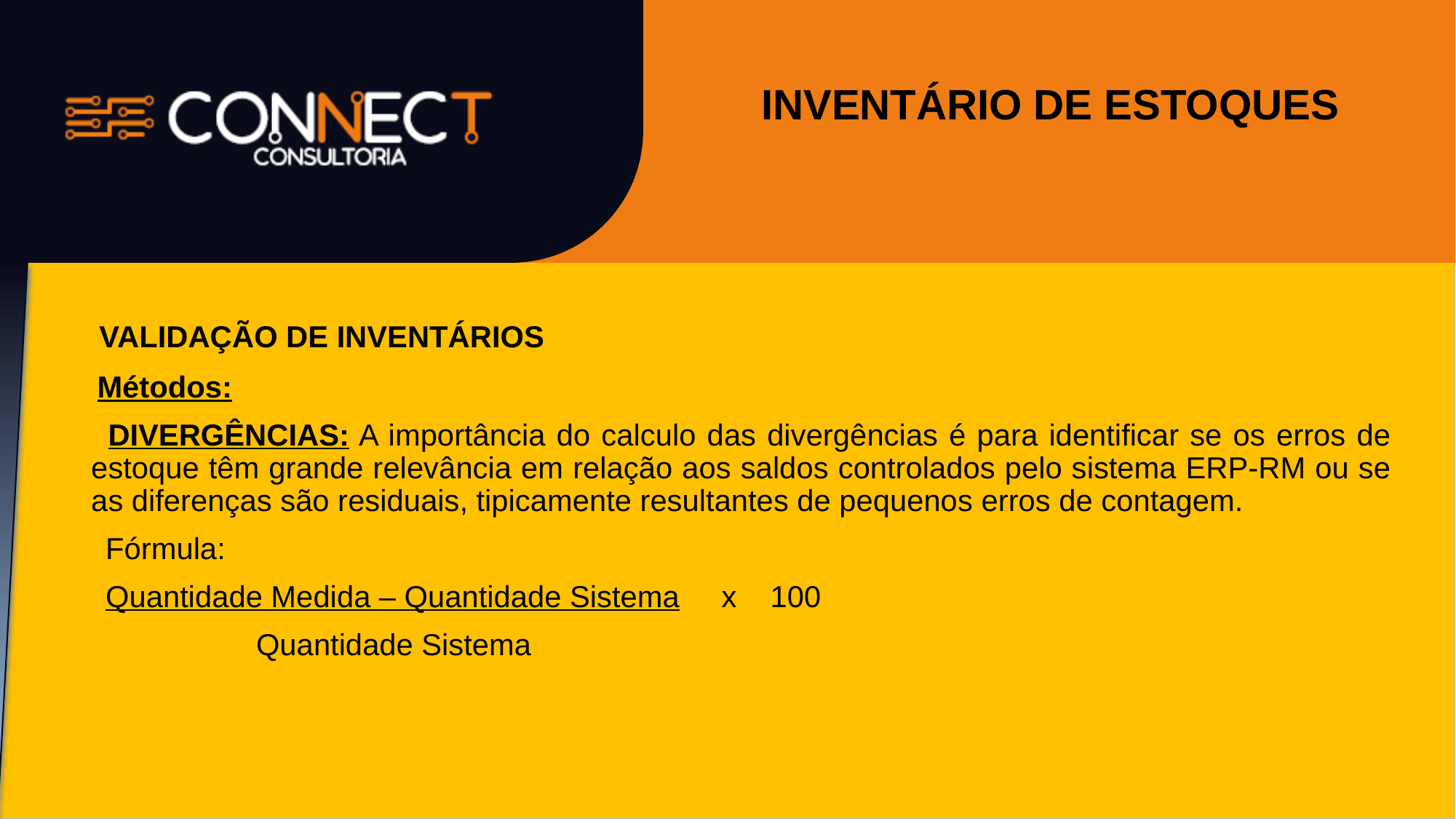

# INVENTÁRIO DE ESTOQUES
   VALIDAÇÃO DE INVENTÁRIOS
    Métodos:
    DIVERGÊNCIAS: A importância do calculo das divergências é para identificar se os erros de estoque têm grande relevância em relação aos saldos controlados pelo sistema ERP-RM ou se as diferenças são residuais, tipicamente resultantes de pequenos erros de contagem.
     Fórmula:
     Quantidade Medida – Quantidade Sistema     x    100
                       Quantidade Sistema